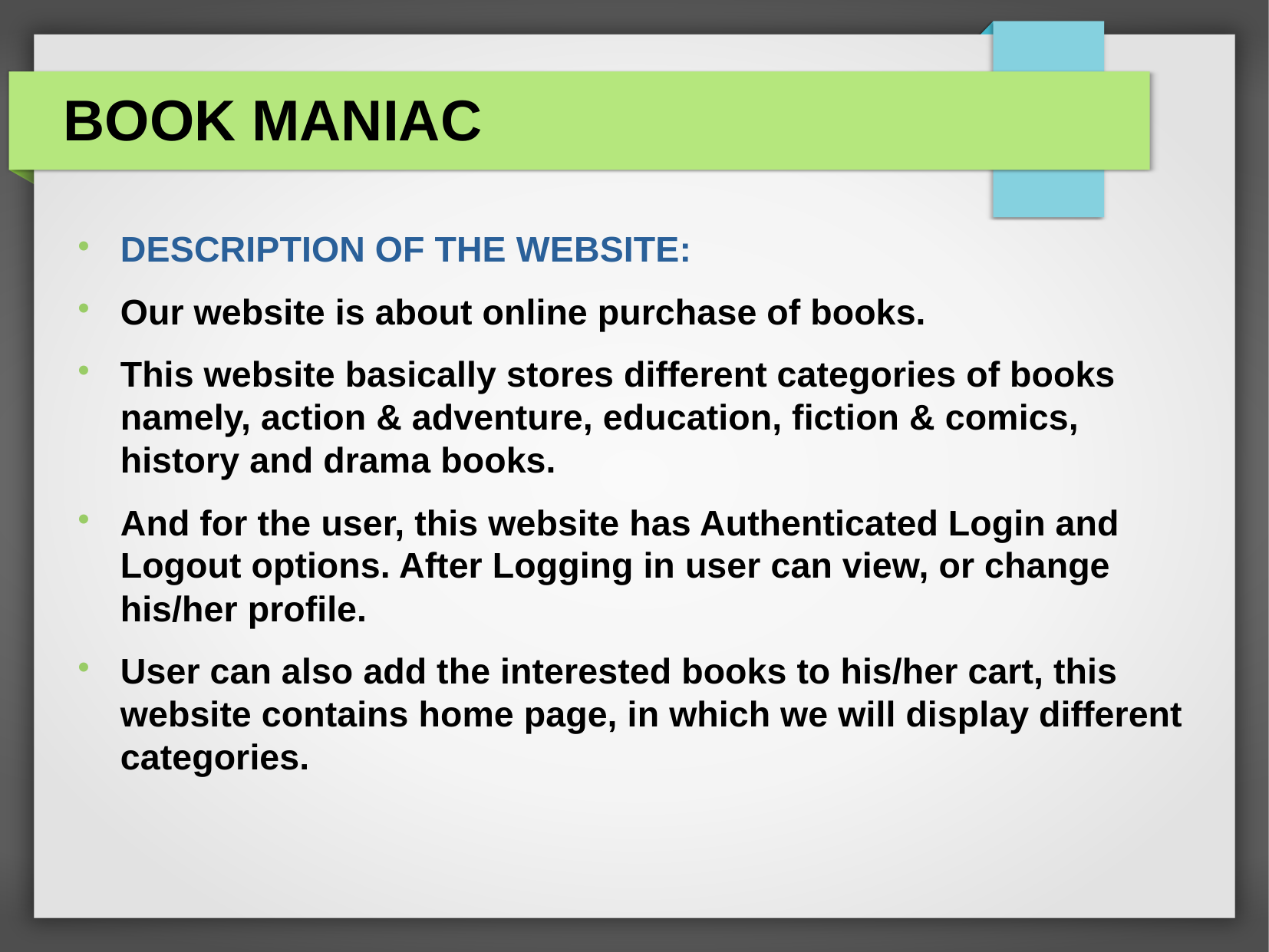

BOOK MANIAC
DESCRIPTION OF THE WEBSITE:
Our website is about online purchase of books.
This website basically stores different categories of books namely, action & adventure, education, fiction & comics, history and drama books.
And for the user, this website has Authenticated Login and Logout options. After Logging in user can view, or change his/her profile.
User can also add the interested books to his/her cart, this website contains home page, in which we will display different categories.